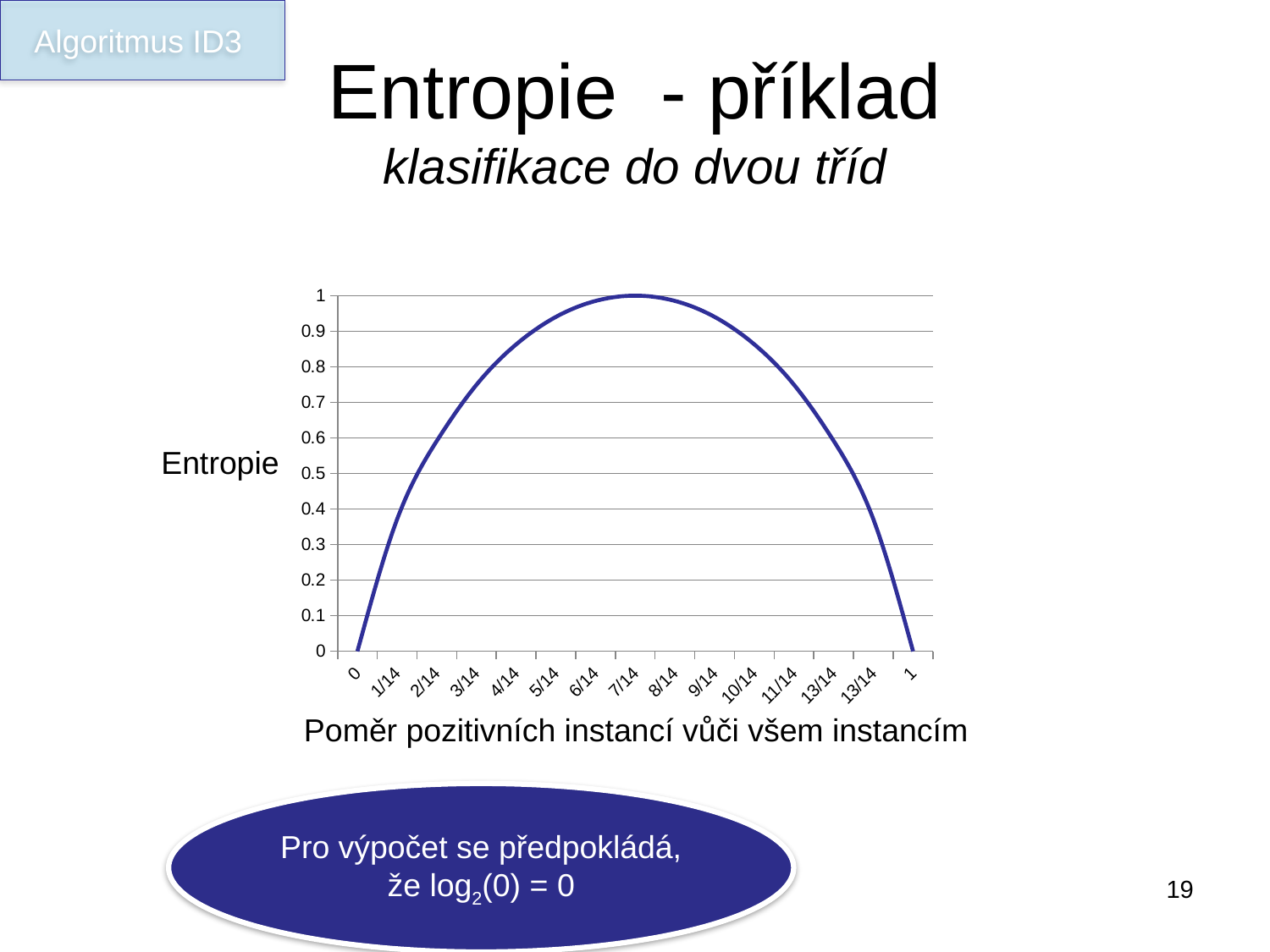

Algoritmus ID3
# Entropie  - příklad klasifikace do dvou tříd

### Chart

| Category |  |
|---|---|
| 0 | 0.0 |
| 1/14 | 0.3712323266408755 |
| 2/14 | 0.5916727785823276 |
| 3/14 | 0.7495952572594821 |
| 4/14 | 0.863120568566631 |
| 5/14 | 0.9402859586706311 |
| 6/14 | 0.9852281360342515 |
| 7/14 | 1.0 |
| 8/14 | 0.9852281360342515 |
| 9/14 | 0.940285958670631 |
| 10/14 | 0.863120568566631 |
| 11/14 | 0.749595257259482 |
| 13/14 | 0.5916727785823276 |
| 13/14 | 0.3712323266408758 |
| 1 | 0.0 |
Entropie
Poměr pozitivních instancí vůči všem instancím
Pro výpočet se předpokládá, že log2(0) = 0
19